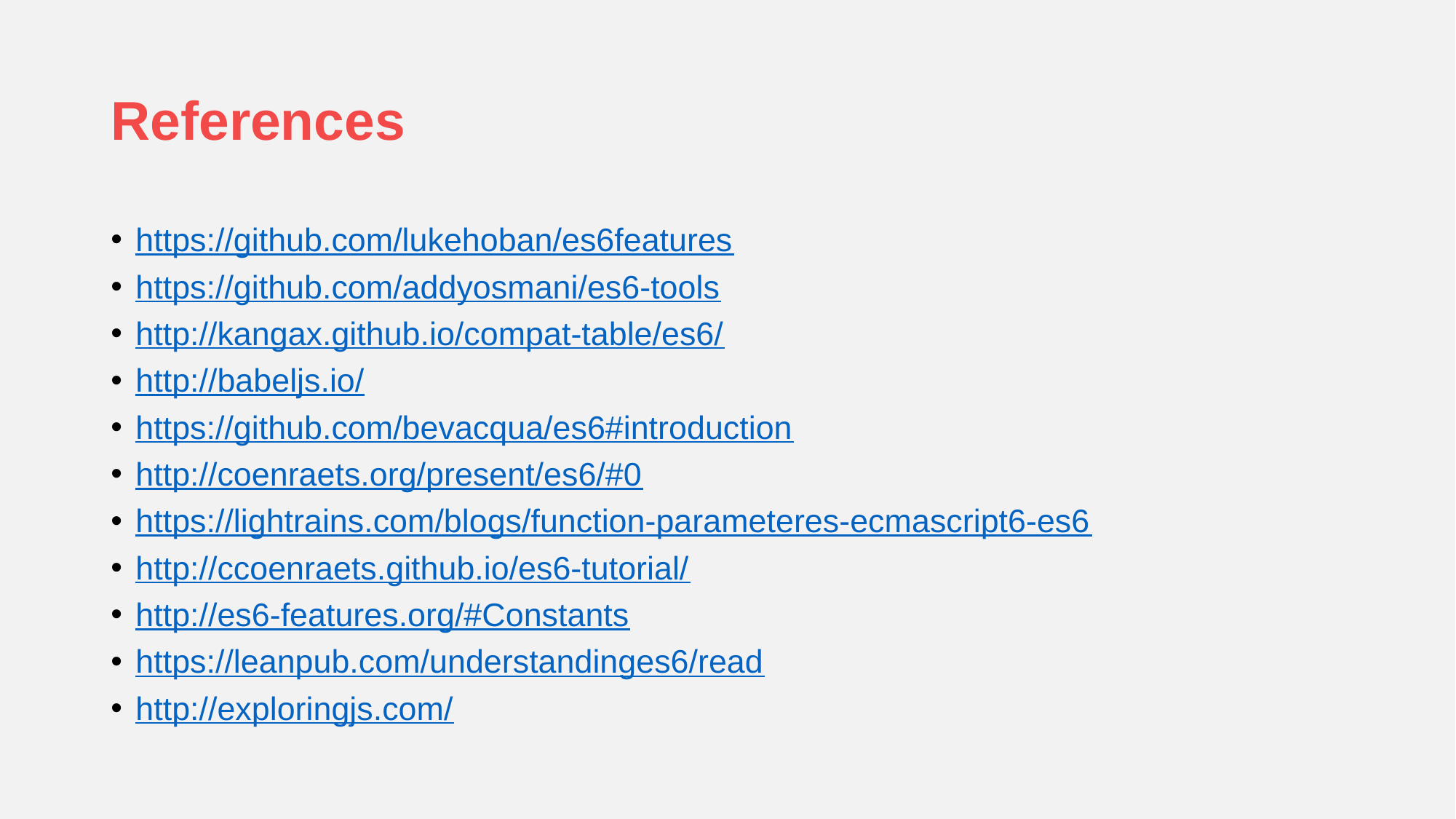

# References
https://github.com/lukehoban/es6features
https://github.com/addyosmani/es6-tools
http://kangax.github.io/compat-table/es6/
http://babeljs.io/
https://github.com/bevacqua/es6#introduction
http://coenraets.org/present/es6/#0
https://lightrains.com/blogs/function-parameteres-ecmascript6-es6
http://ccoenraets.github.io/es6-tutorial/
http://es6-features.org/#Constants
https://leanpub.com/understandinges6/read
http://exploringjs.com/